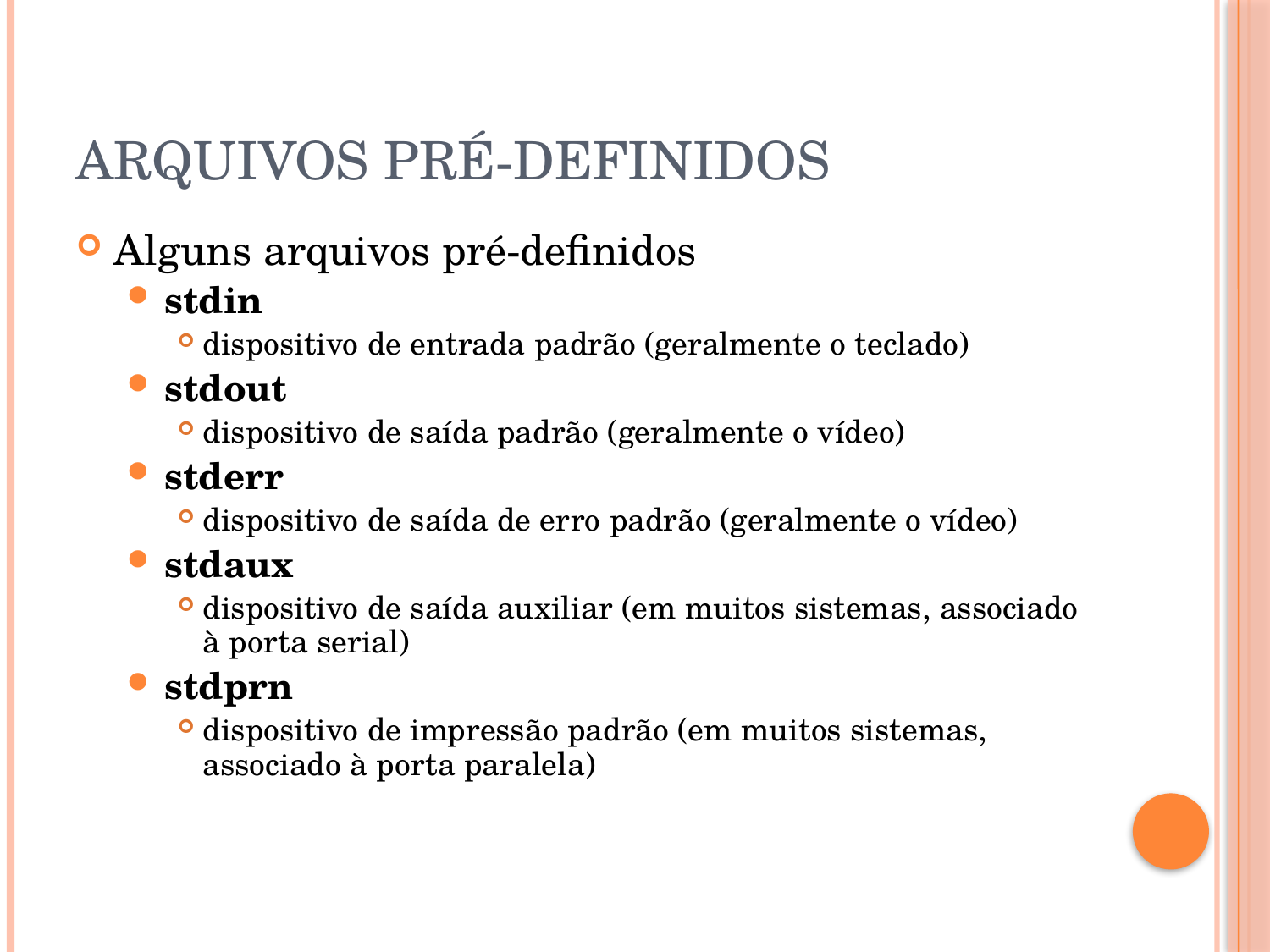

# Arquivos pré-definidos
Alguns arquivos pré-definidos
stdin
dispositivo de entrada padrão (geralmente o teclado)
stdout
dispositivo de saída padrão (geralmente o vídeo)
stderr
dispositivo de saída de erro padrão (geralmente o vídeo)
stdaux
dispositivo de saída auxiliar (em muitos sistemas, associado à porta serial)
stdprn
dispositivo de impressão padrão (em muitos sistemas, associado à porta paralela)